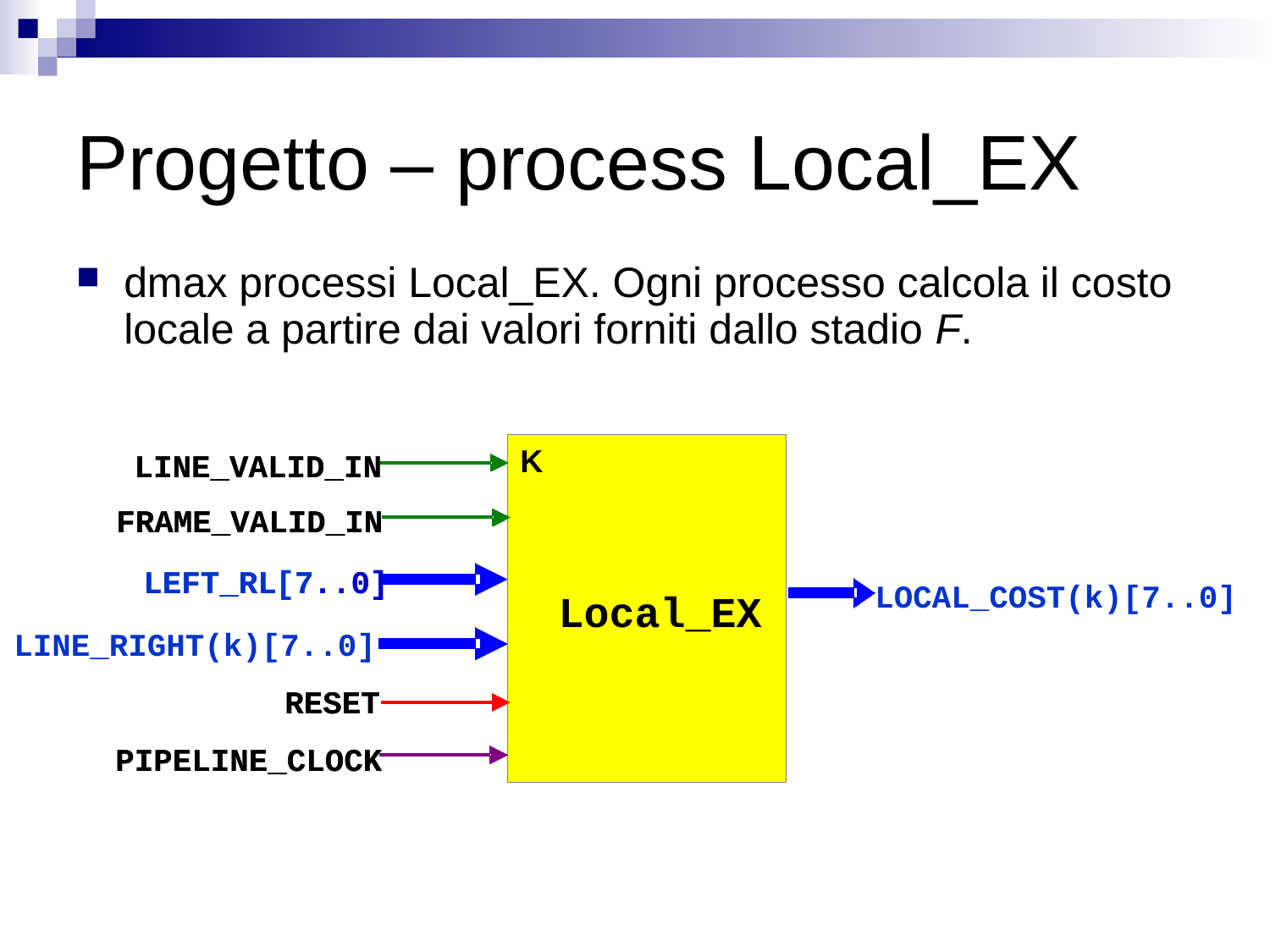

# Progetto – process Local_EX
dmax processi Local_EX. Ogni processo calcola il costo locale a partire dai valori forniti dallo stadio F.

K

LINE_VALID_IN
LINE_VALID_IN

FRAME_VALID_IN
FRAME_VALID_IN

LEFT_RL
LEFT_RL
[7
[7
.
.
.0
.0
]
]

LOCAL_COST(k)[7..0]

Local_EX
Local_EX
LINE_RIGHT(k)[7..0]

RESET
RESET

PIPELINE_CLOCK
PIPELINE_CLOCK